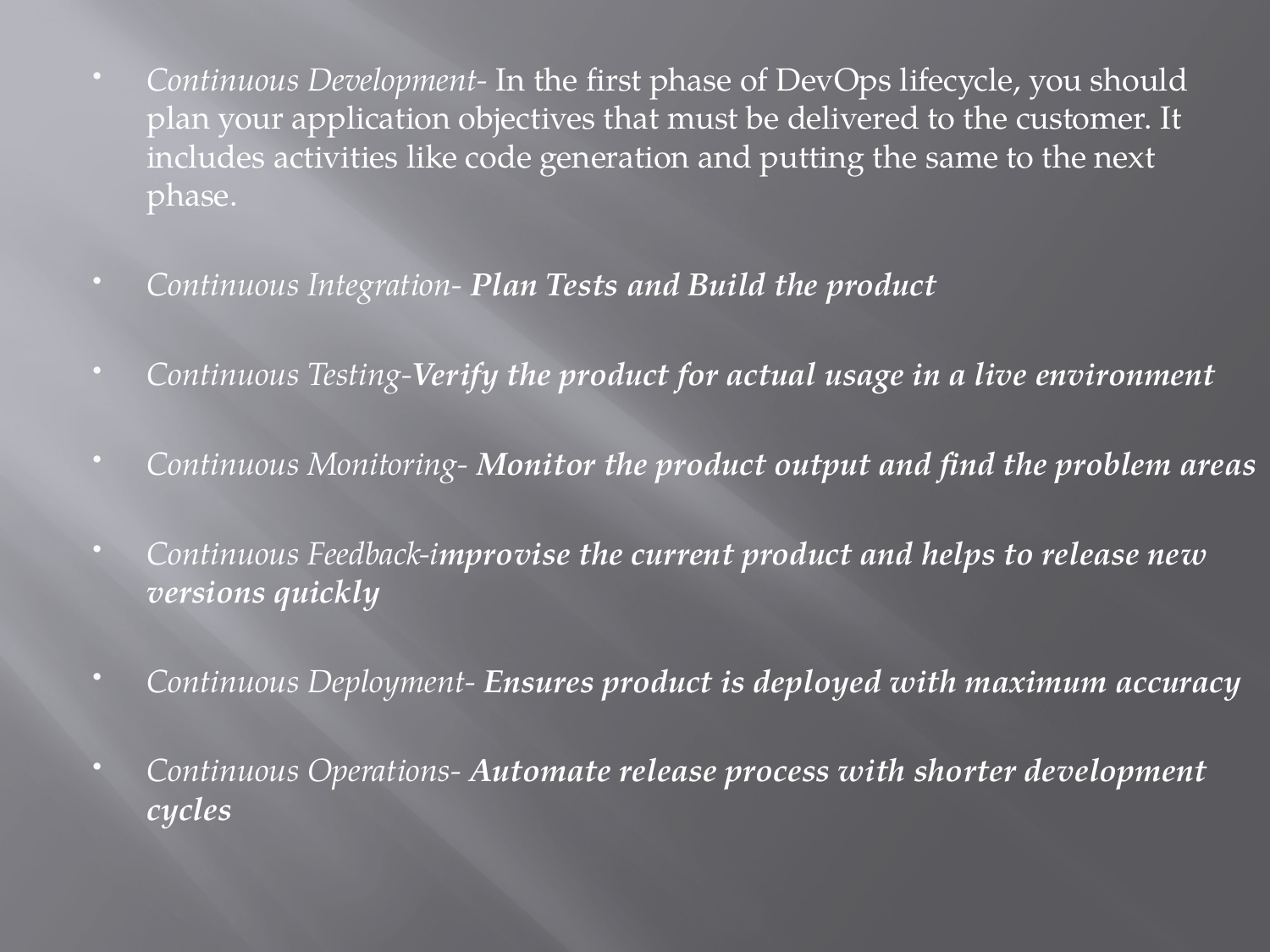

#
Continuous Development- In the first phase of DevOps lifecycle, you should plan your application objectives that must be delivered to the customer. It includes activities like code generation and putting the same to the next phase.

Continuous Integration- Plan Tests and Build the product

Continuous Testing-Verify the product for actual usage in a live environment

Continuous Monitoring- Monitor the product output and find the problem areas

Continuous Feedback-improvise the current product and helps to release new versions quickly

Continuous Deployment- Ensures product is deployed with maximum accuracy

Continuous Operations- Automate release process with shorter development cycles